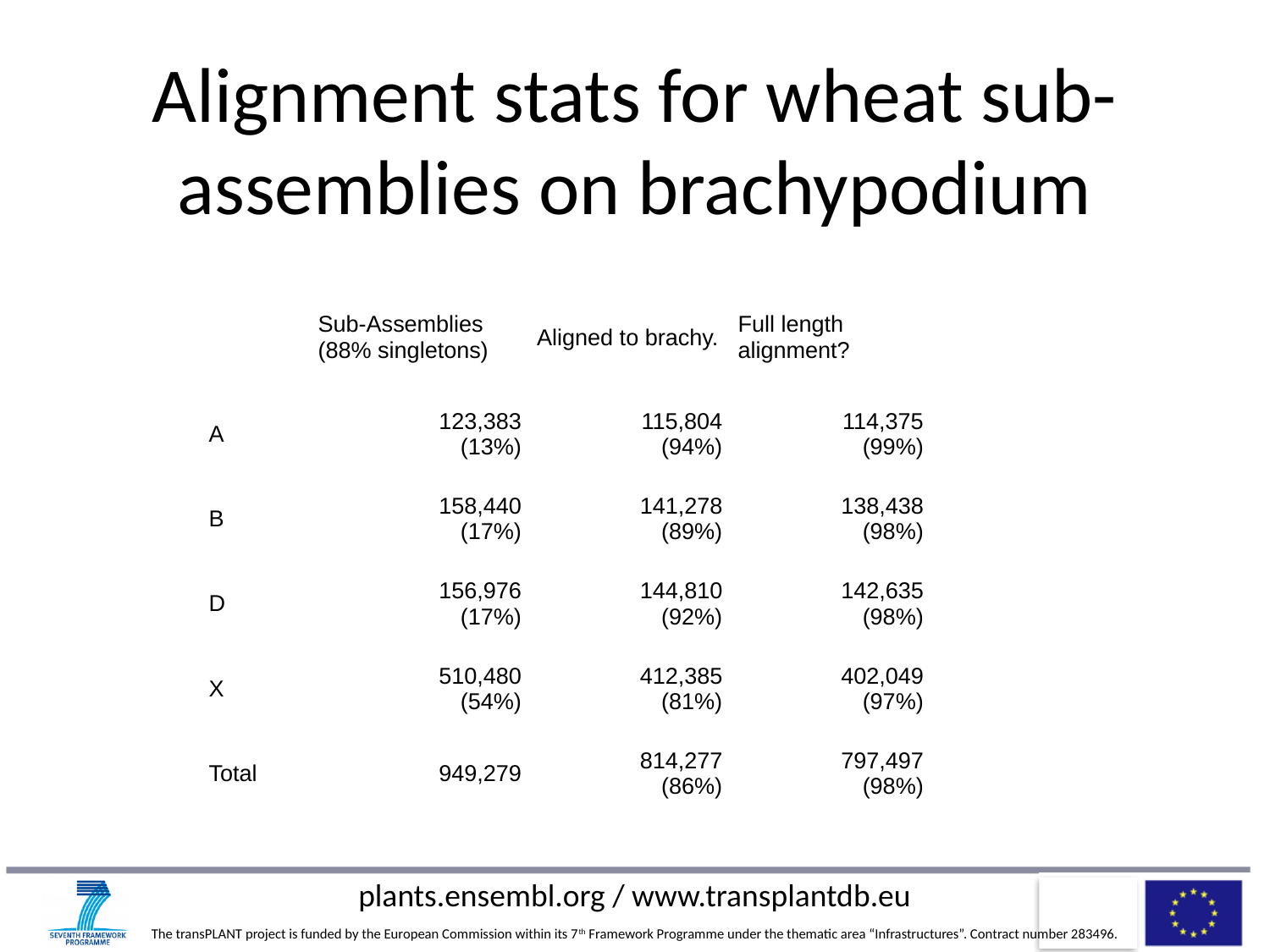

# Alignment stats for wheat sub-assemblies on brachypodium

|  | Sub-Assemblies (88% singletons) | Aligned to brachy. | Full length alignment? |
| --- | --- | --- | --- |
| A | 123,383 (13%) | 115,804 (94%) | 114,375 (99%) |
| B | 158,440 (17%) | 141,278 (89%) | 138,438 (98%) |
| D | 156,976 (17%) | 144,810 (92%) | 142,635 (98%) |
| X | 510,480 (54%) | 412,385 (81%) | 402,049 (97%) |
| Total | 949,279 | 814,277 (86%) | 797,497 (98%) |